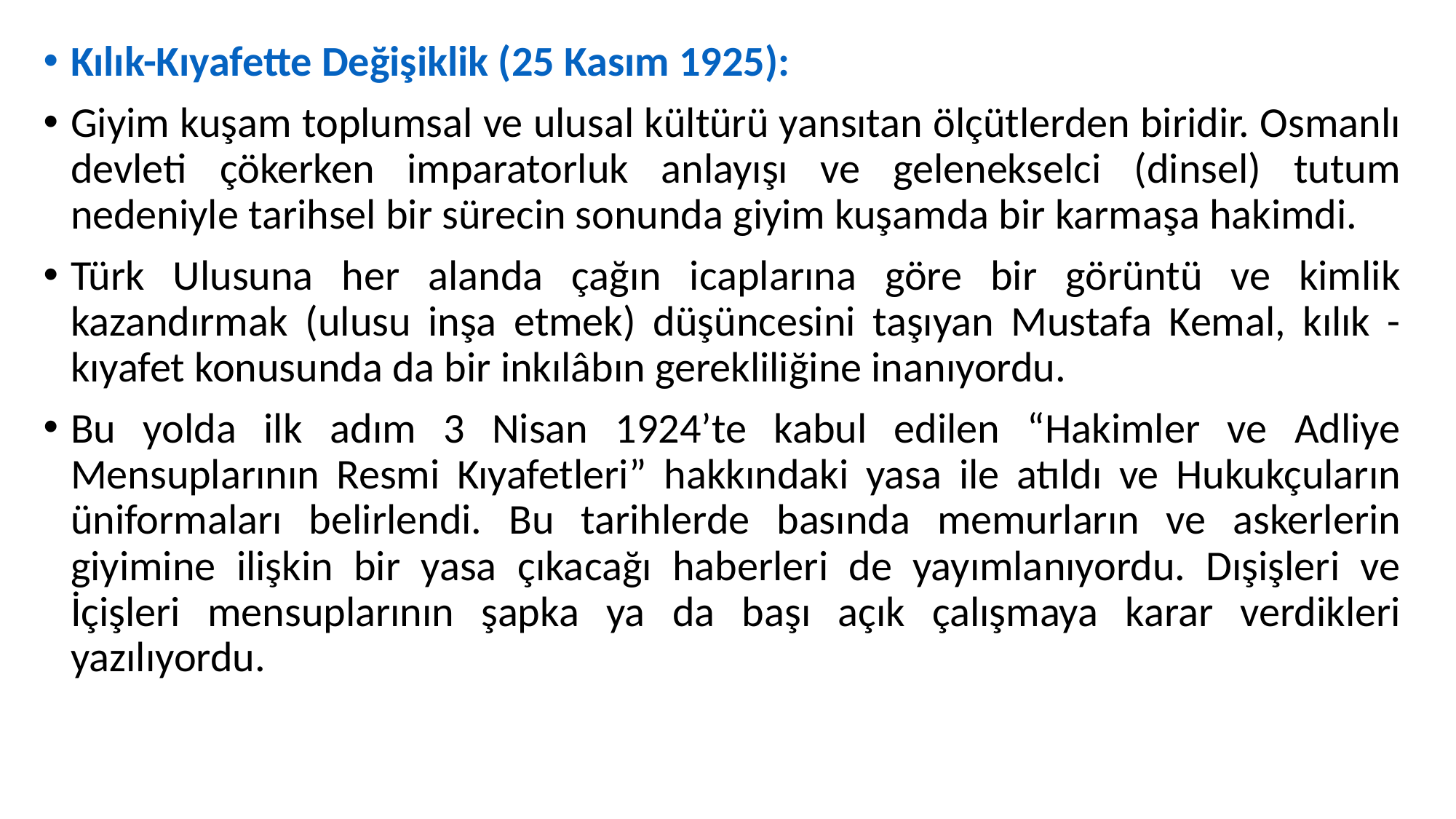

Kılık-Kıyafette Değişiklik (25 Kasım 1925):
Giyim kuşam toplumsal ve ulusal kültürü yansıtan ölçütlerden biridir. Osmanlı devleti çökerken imparatorluk anlayışı ve gelenekselci (dinsel) tutum nedeniyle tarihsel bir sürecin sonunda giyim kuşamda bir karmaşa hakimdi.
Türk Ulusuna her alanda çağın icaplarına göre bir görüntü ve kimlik kazandırmak (ulusu inşa etmek) düşüncesini taşıyan Mustafa Kemal, kılık - kıyafet konusunda da bir inkılâbın gerekliliğine inanıyordu.
Bu yolda ilk adım 3 Nisan 1924’te kabul edilen “Hakimler ve Adliye Mensuplarının Resmi Kıyafetleri” hakkındaki yasa ile atıldı ve Hukukçuların üniformaları belirlendi. Bu tarihlerde basında memurların ve askerlerin giyimine ilişkin bir yasa çıkacağı haberleri de yayımlanıyordu. Dışişleri ve İçişleri mensuplarının şapka ya da başı açık çalışmaya karar verdikleri yazılıyordu.